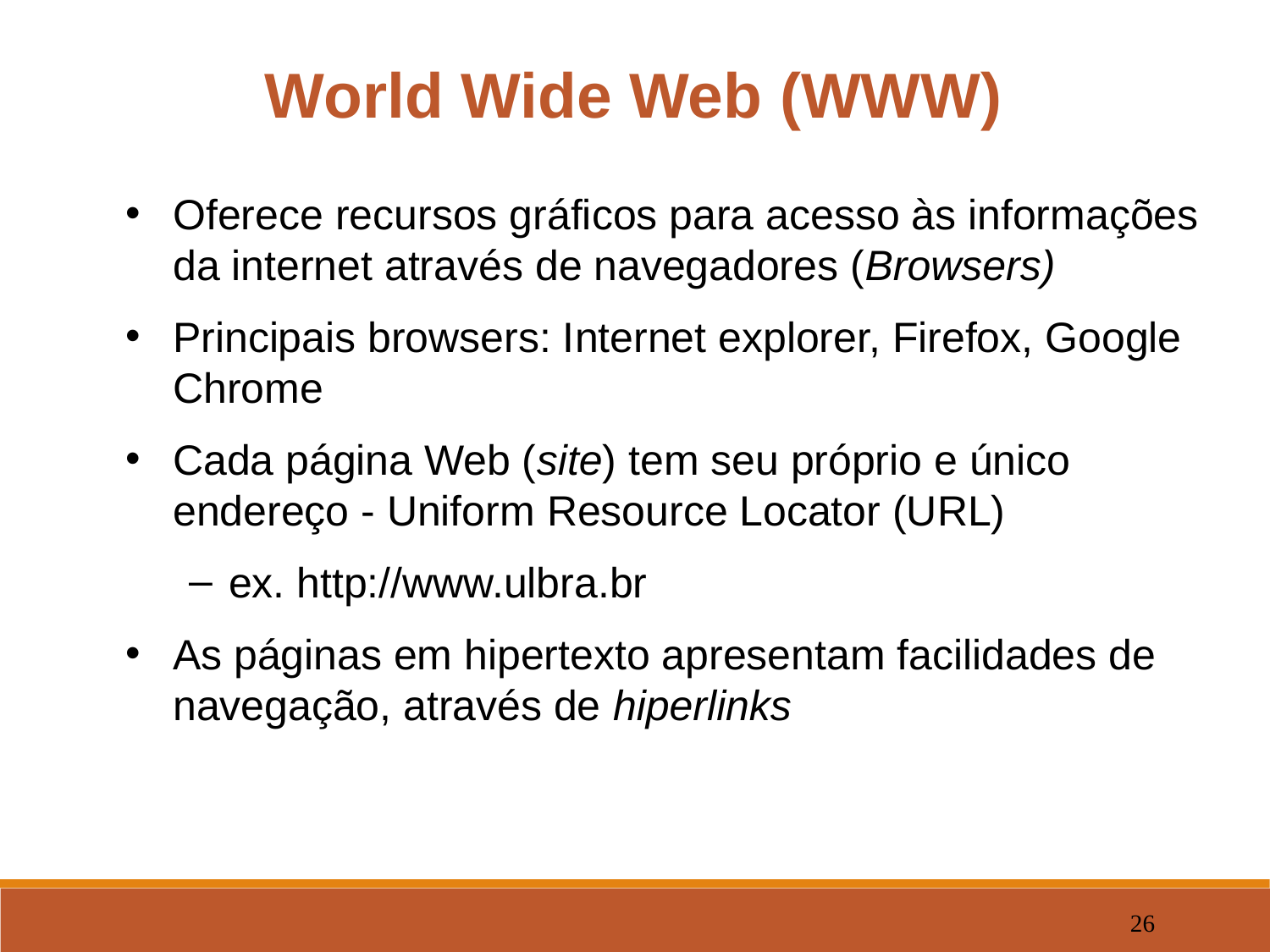

World Wide Web (WWW)
Oferece recursos gráficos para acesso às informações da internet através de navegadores (Browsers)
Principais browsers: Internet explorer, Firefox, Google Chrome
Cada página Web (site) tem seu próprio e único endereço - Uniform Resource Locator (URL)
ex. http://www.ulbra.br
As páginas em hipertexto apresentam facilidades de navegação, através de hiperlinks

26